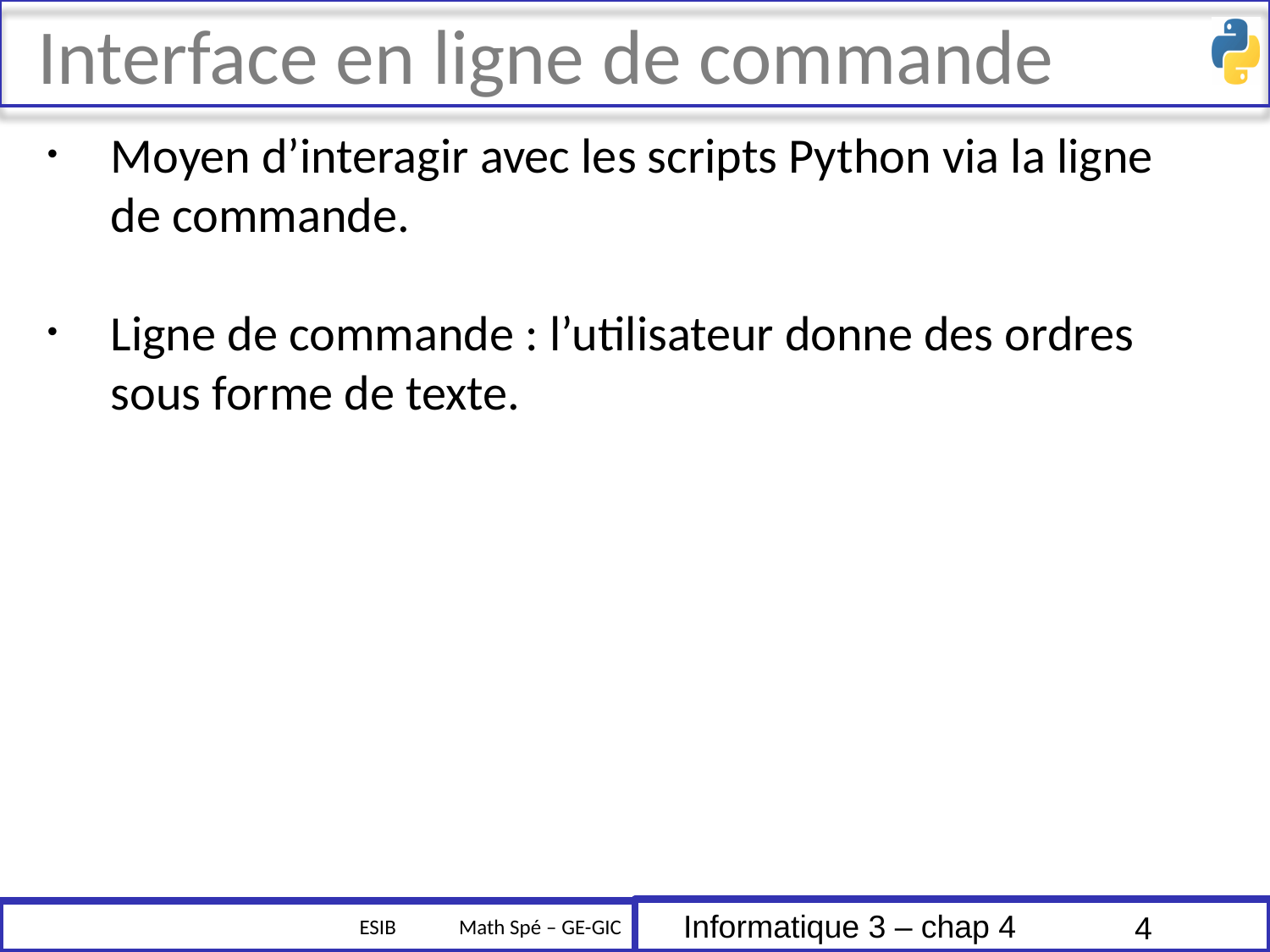

# Interface en ligne de commande
Moyen d’interagir avec les scripts Python via la ligne de commande.

Ligne de commande : l’utilisateur donne des ordres sous forme de texte.

4